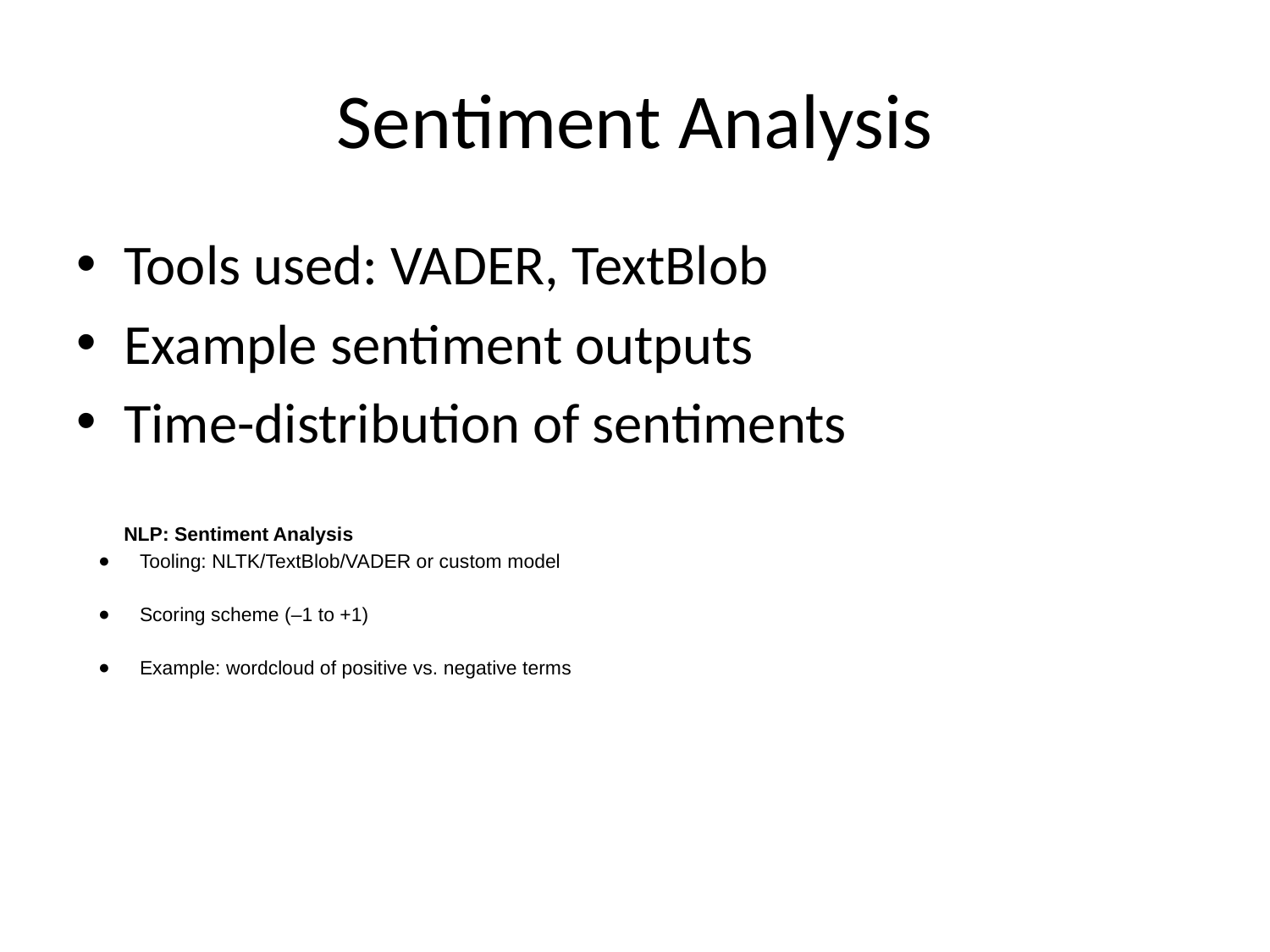

# Sentiment Analysis
Tools used: VADER, TextBlob
Example sentiment outputs
Time-distribution of sentiments
NLP: Sentiment Analysis
Tooling: NLTK/TextBlob/VADER or custom model
Scoring scheme (–1 to +1)
Example: wordcloud of positive vs. negative terms